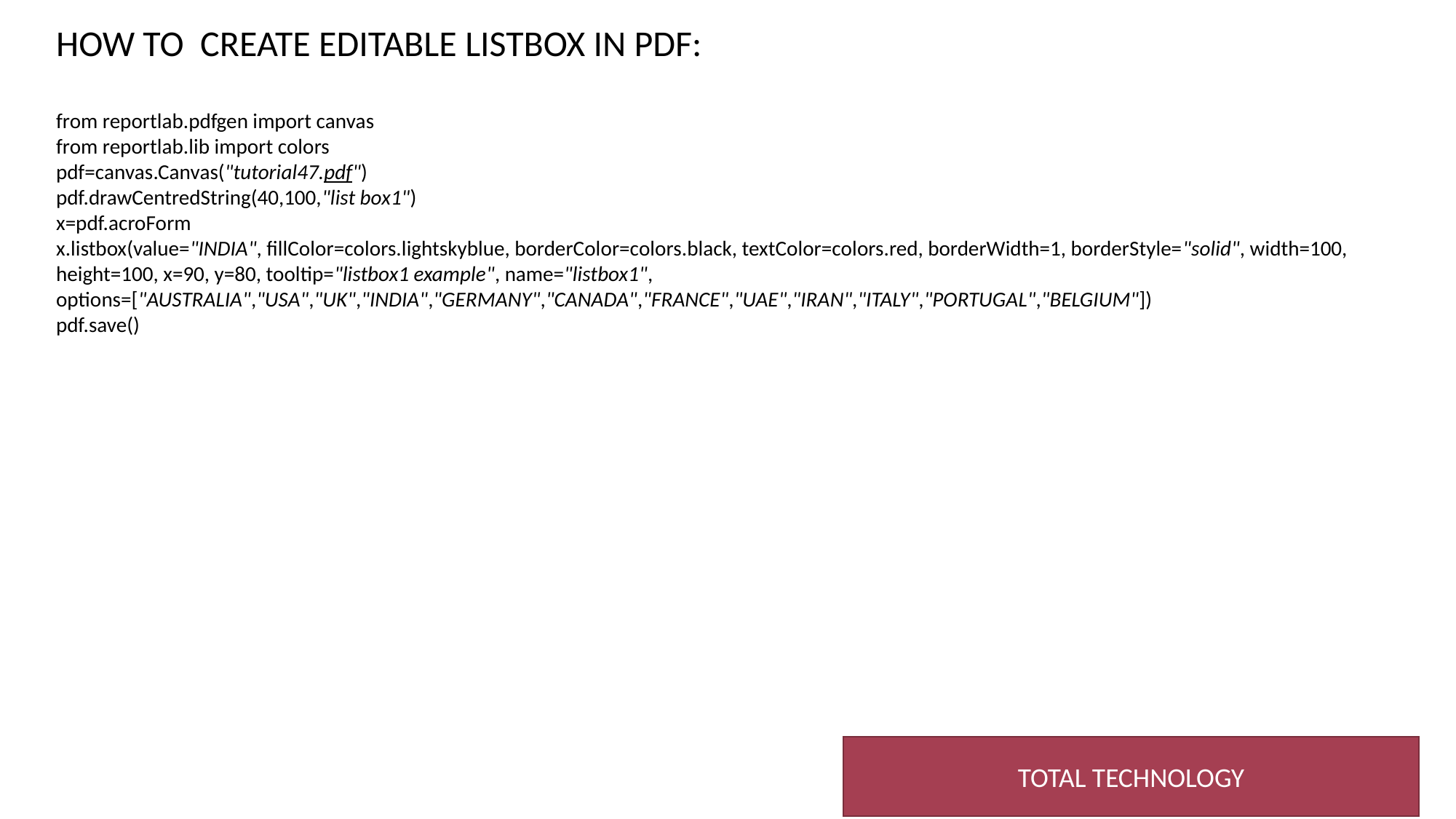

HOW TO  CREATE EDITABLE LISTBOX IN PDF:

from reportlab.pdfgen import canvas
from reportlab.lib import colors
pdf=canvas.Canvas("tutorial47.pdf")
pdf.drawCentredString(40,100,"list box1")
x=pdf.acroForm
x.listbox(value="INDIA", fillColor=colors.lightskyblue, borderColor=colors.black, textColor=colors.red, borderWidth=1, borderStyle="solid", width=100, height=100, x=90, y=80, tooltip="listbox1 example", name="listbox1", options=["AUSTRALIA","USA","UK","INDIA","GERMANY","CANADA","FRANCE","UAE","IRAN","ITALY","PORTUGAL","BELGIUM"])
pdf.save()

TOTAL TECHNOLOGY
2